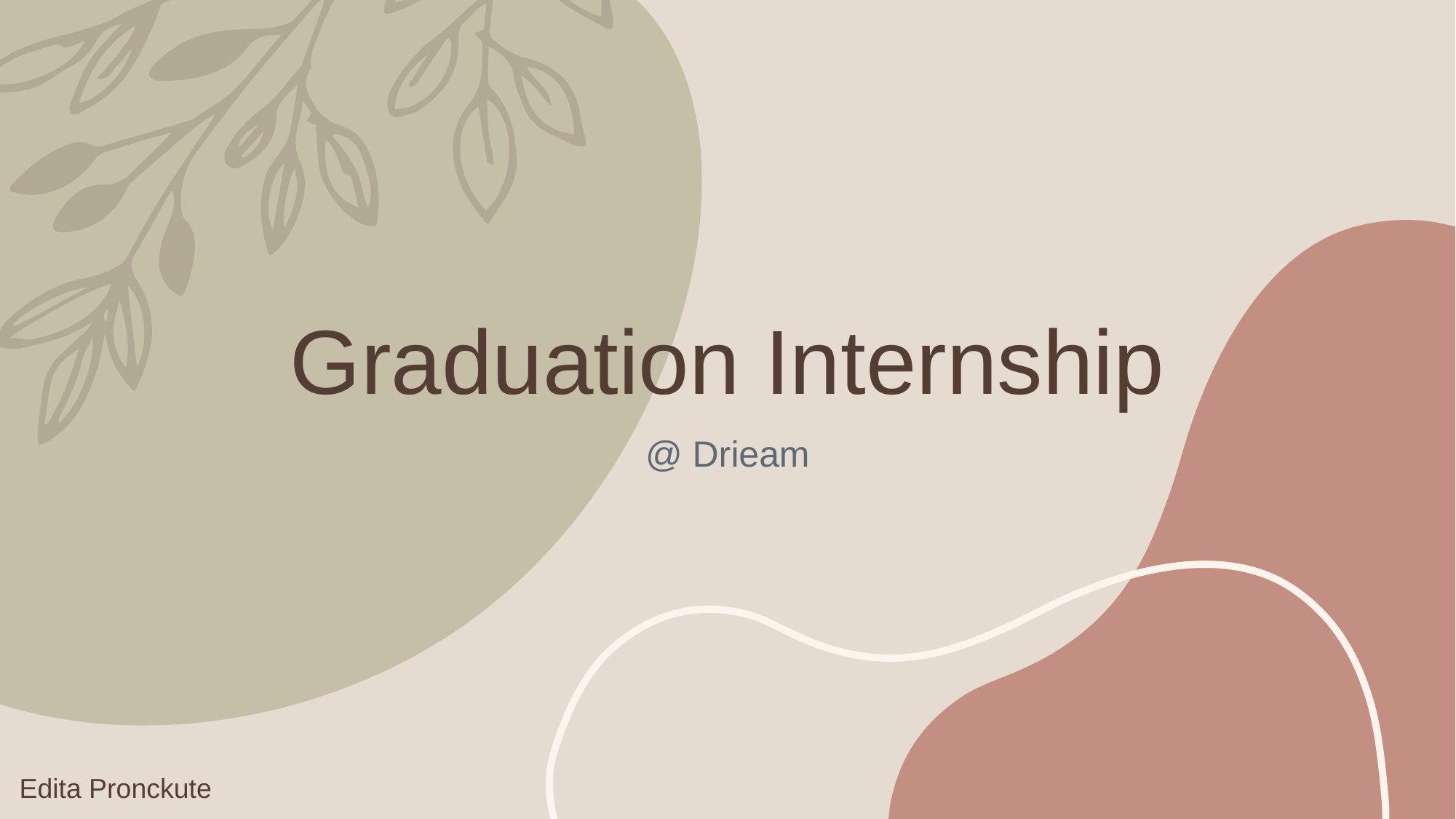

# Graduation Internship
@ Drieam
Edita Pronckute